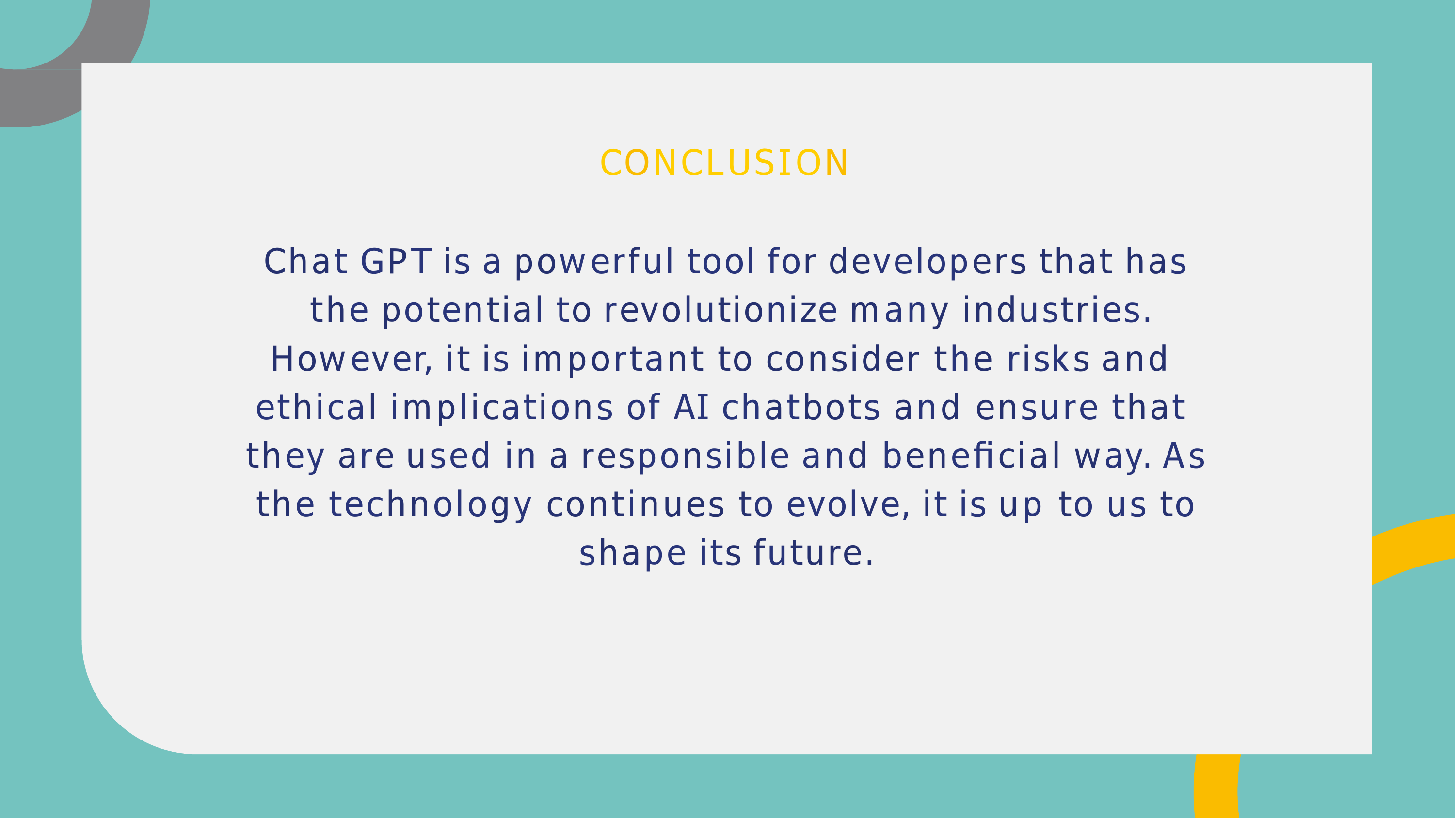

# CONCLUSION
Chat GPT is a powerful tool for developers that has  the potential to revolutionize many industries.
However, it is important to consider the risks and  ethical implications of AI chatbots and ensure that  they are used in a responsible and beneﬁcial way. As  the technology continues to evolve, it is up to us to  shape its future.